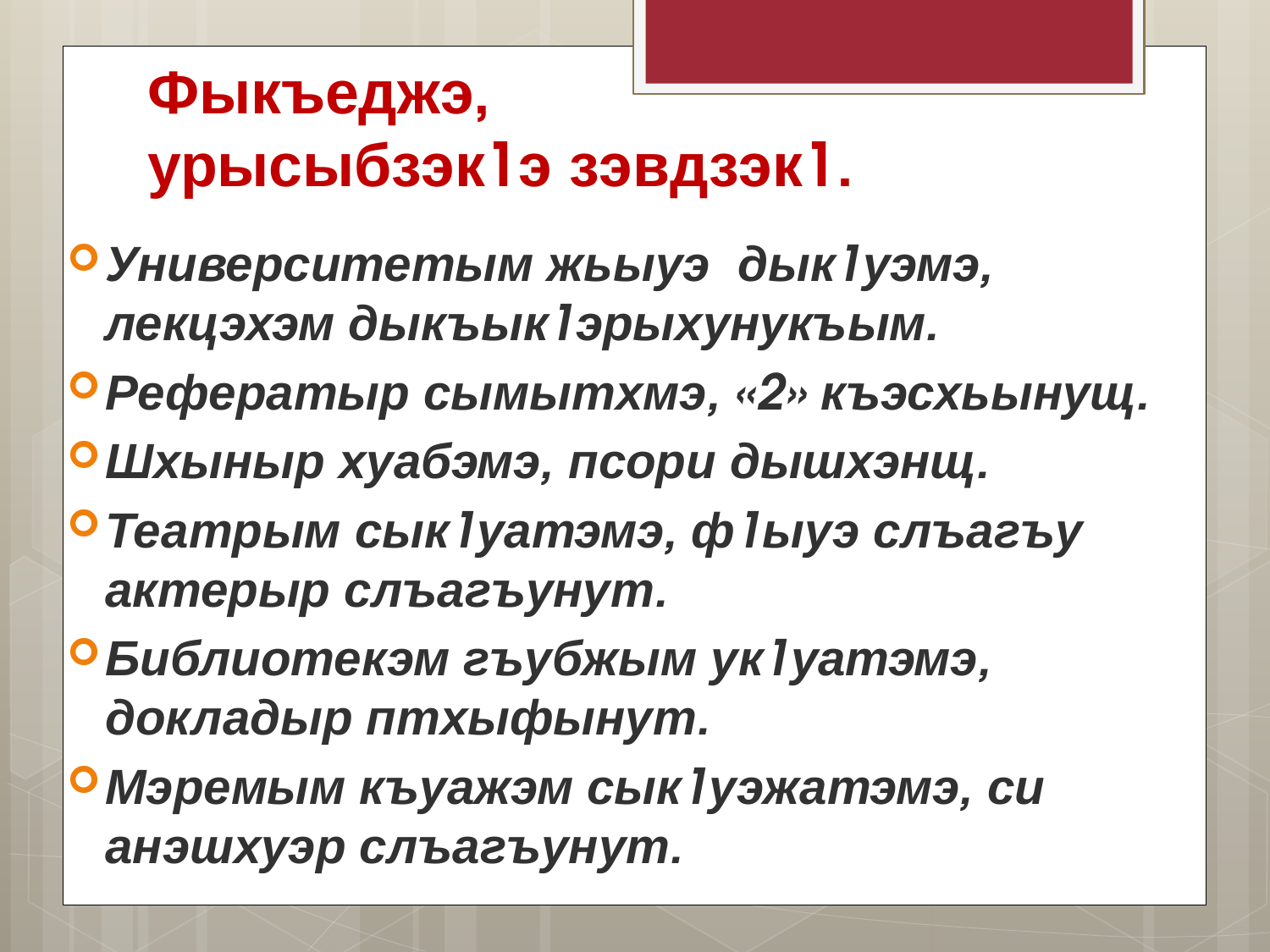

# Фыкъеджэ, урысыбзэк1э зэвдзэк1.
Университетым жьыуэ  дык1уэмэ, лекцэхэм дыкъык1эрыхунукъым.
Рефератыр сымытхмэ, «2» къэсхьынущ.
Шхыныр хуабэмэ, псори дышхэнщ.
Театрым сык1уатэмэ, ф1ыуэ слъагъу актерыр слъагъунут.
Библиотекэм гъубжым ук1уатэмэ, докладыр птхыфынут.
Мэремым къуажэм сык1уэжатэмэ, си анэшхуэр слъагъунут.